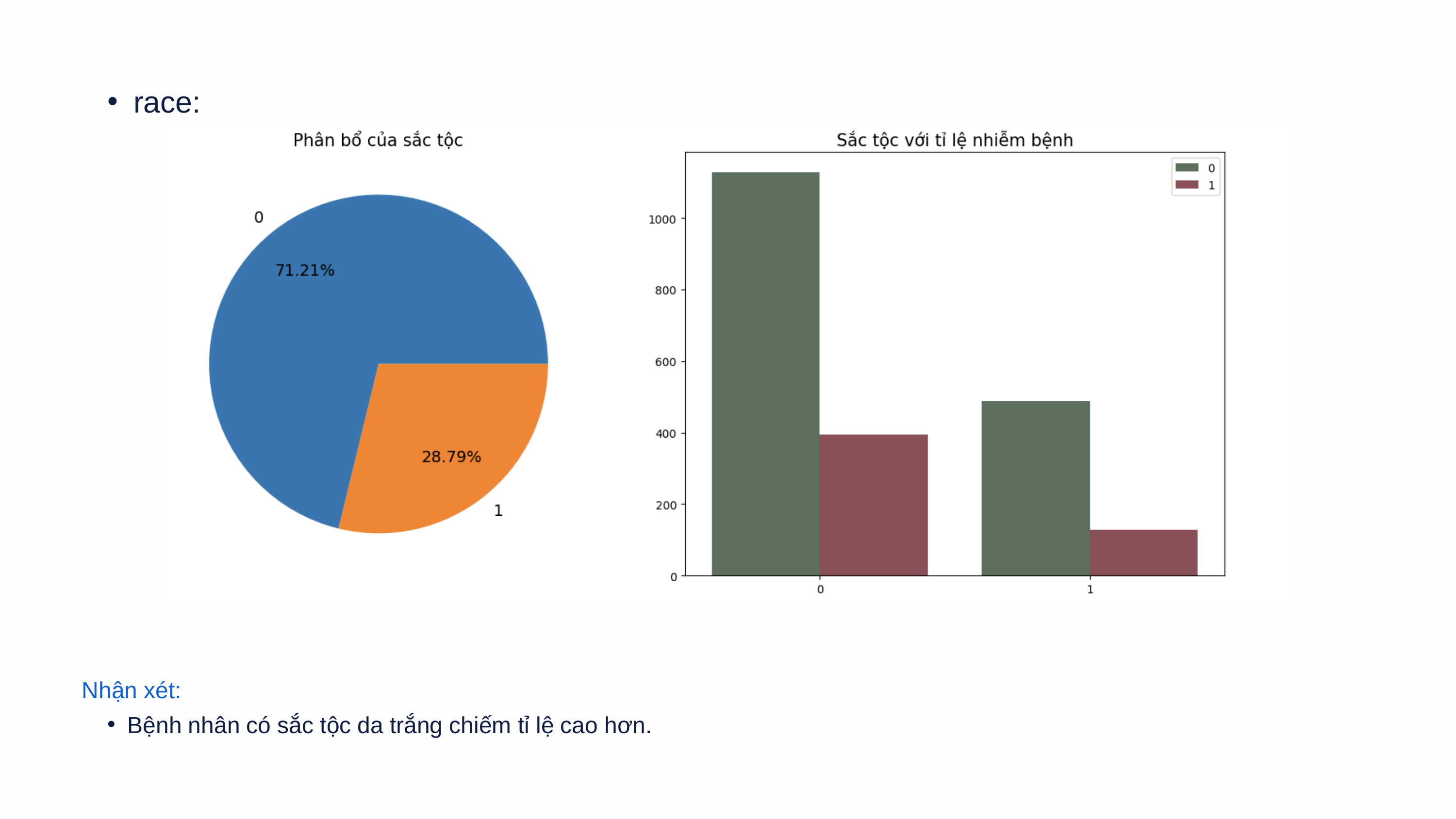

race:

Nhận xét:
Bệnh nhân có sắc tộc da trắng chiếm tỉ lệ cao hơn.